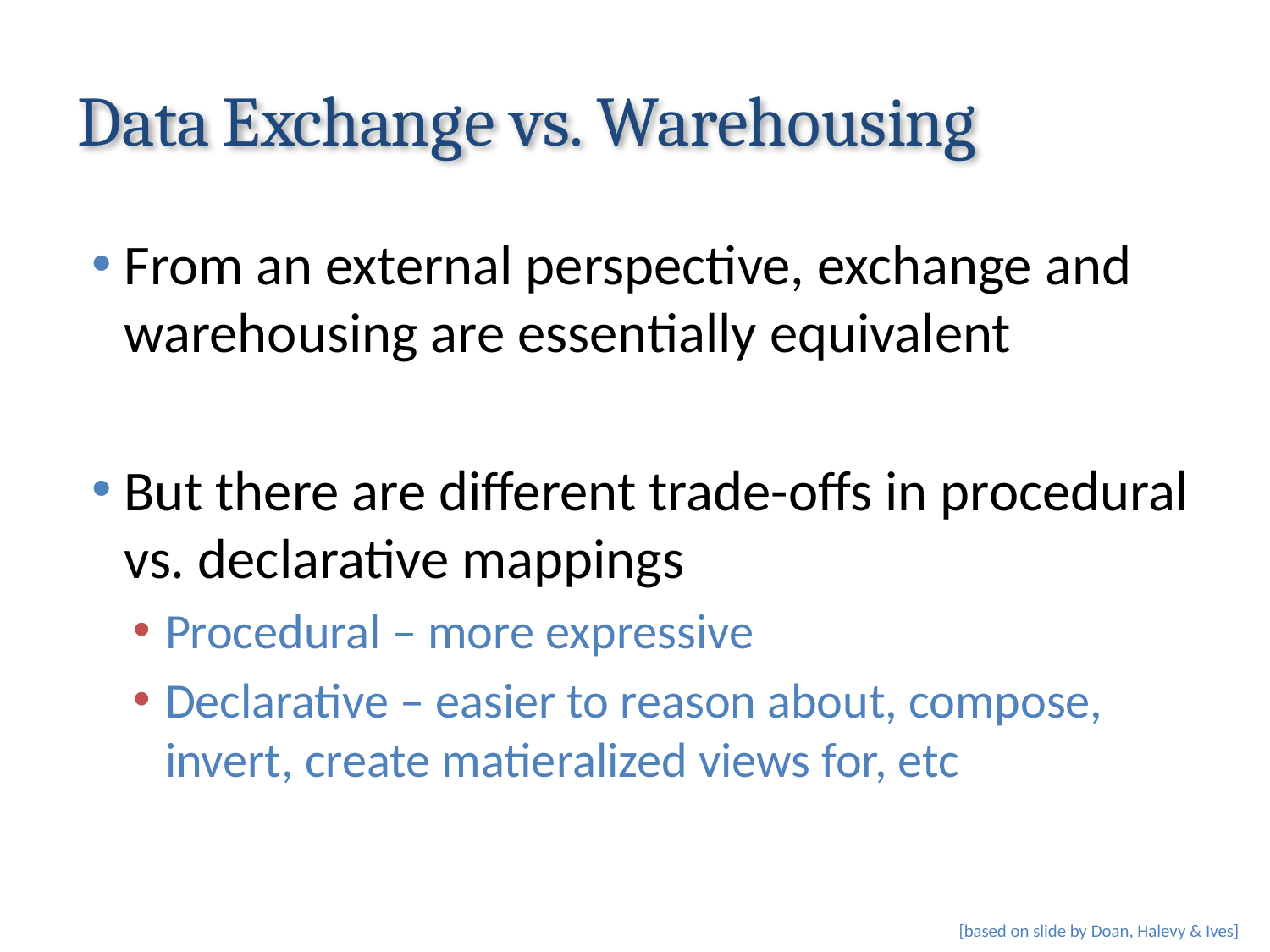

# Data Exchange vs. Warehousing
From an external perspective, exchange and warehousing are essentially equivalent

But there are different trade-offs in procedural vs. declarative mappings
Procedural – more expressive
Declarative – easier to reason about, compose, invert, create matieralized views for, etc
[based on slide by Doan, Halevy & Ives]